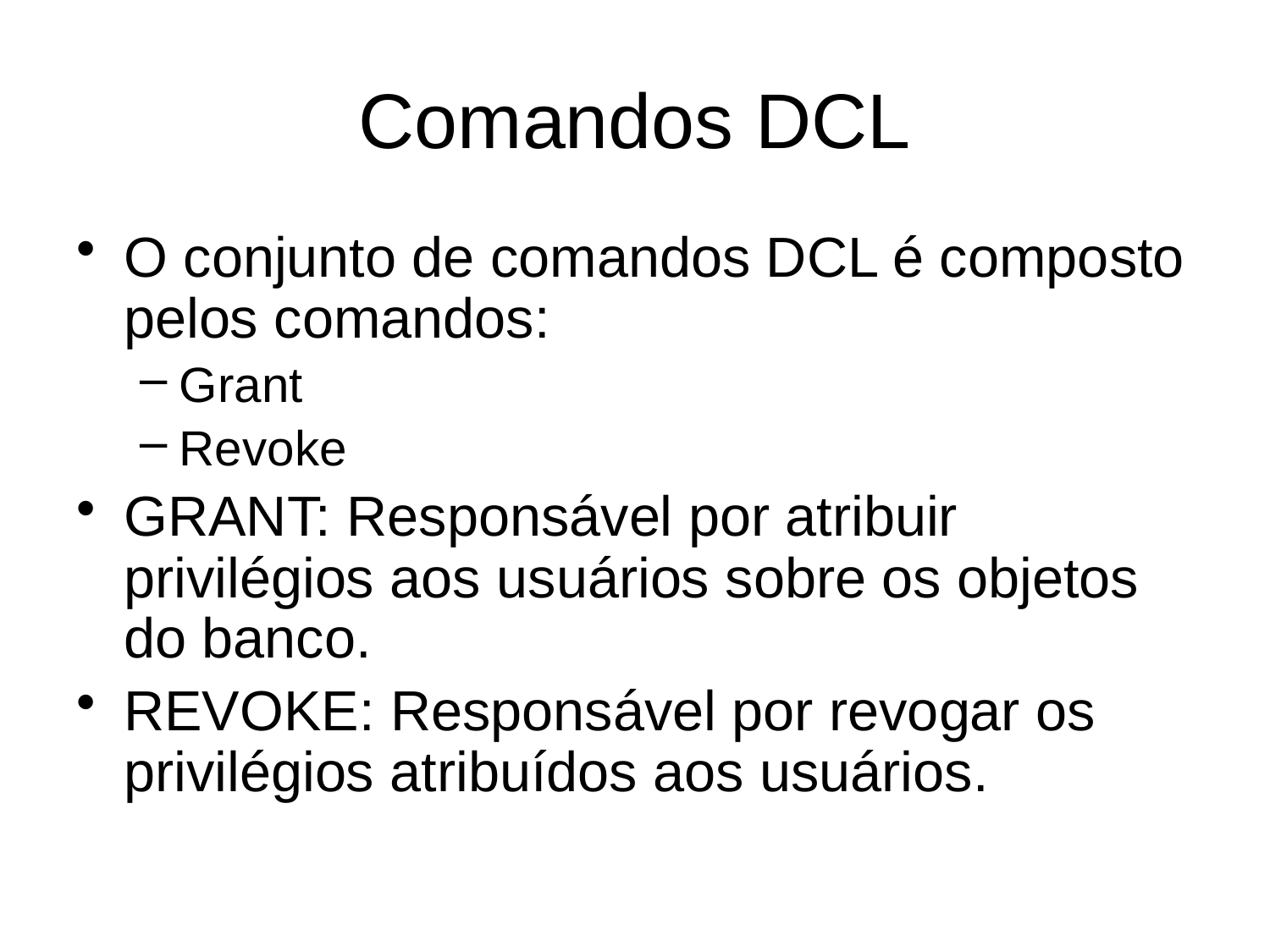

# Comandos DCL
O conjunto de comandos DCL é composto pelos comandos:
Grant
Revoke
GRANT: Responsável por atribuir privilégios aos usuários sobre os objetos do banco.
REVOKE: Responsável por revogar os privilégios atribuídos aos usuários.